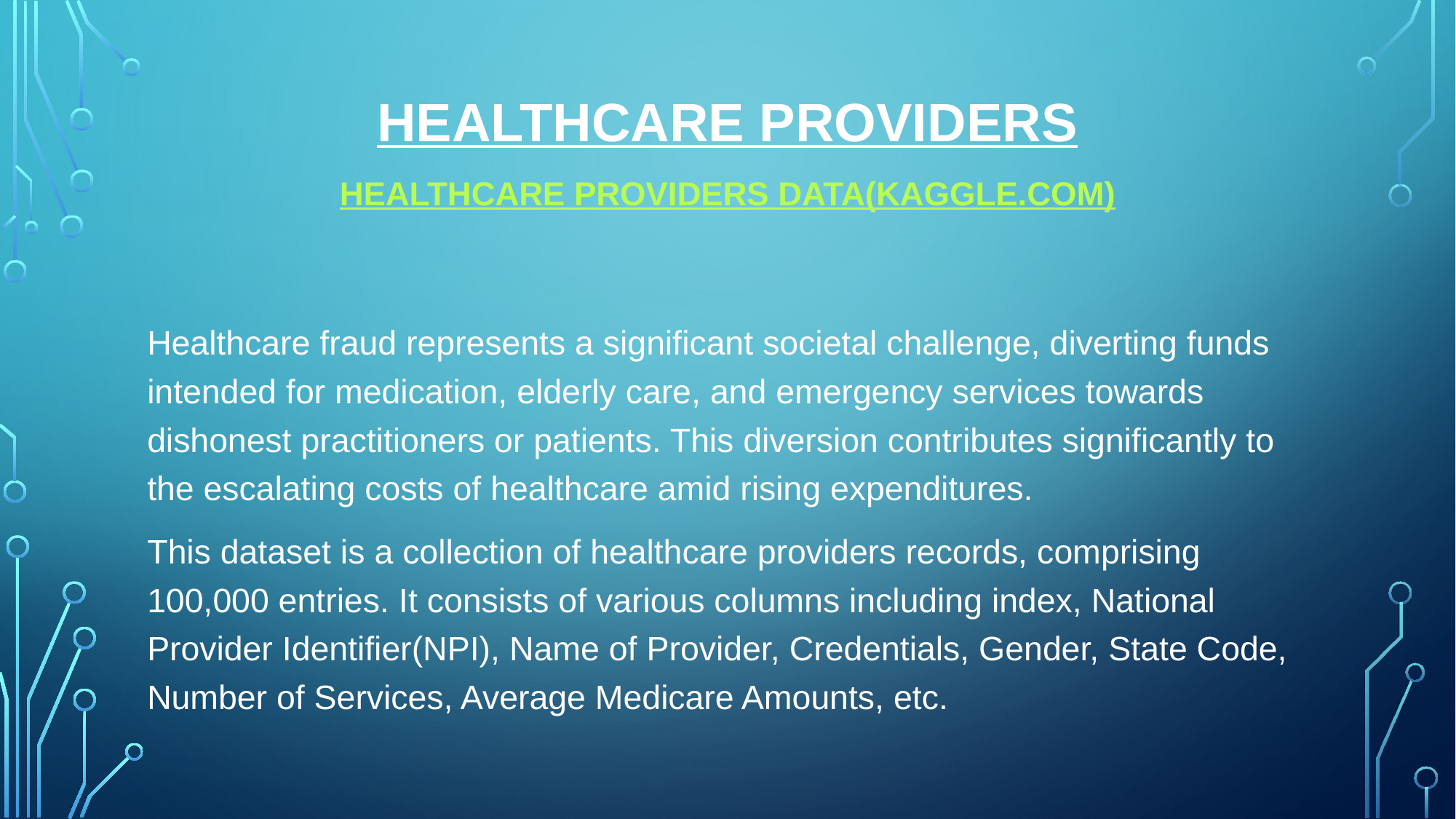

# Healthcare Providers healthcare providers data(Kaggle.com)
Healthcare fraud represents a significant societal challenge, diverting funds intended for medication, elderly care, and emergency services towards dishonest practitioners or patients. This diversion contributes significantly to the escalating costs of healthcare amid rising expenditures.
This dataset is a collection of healthcare providers records, comprising 100,000 entries. It consists of various columns including index, National Provider Identifier(NPI), Name of Provider, Credentials, Gender, State Code, Number of Services, Average Medicare Amounts, etc.